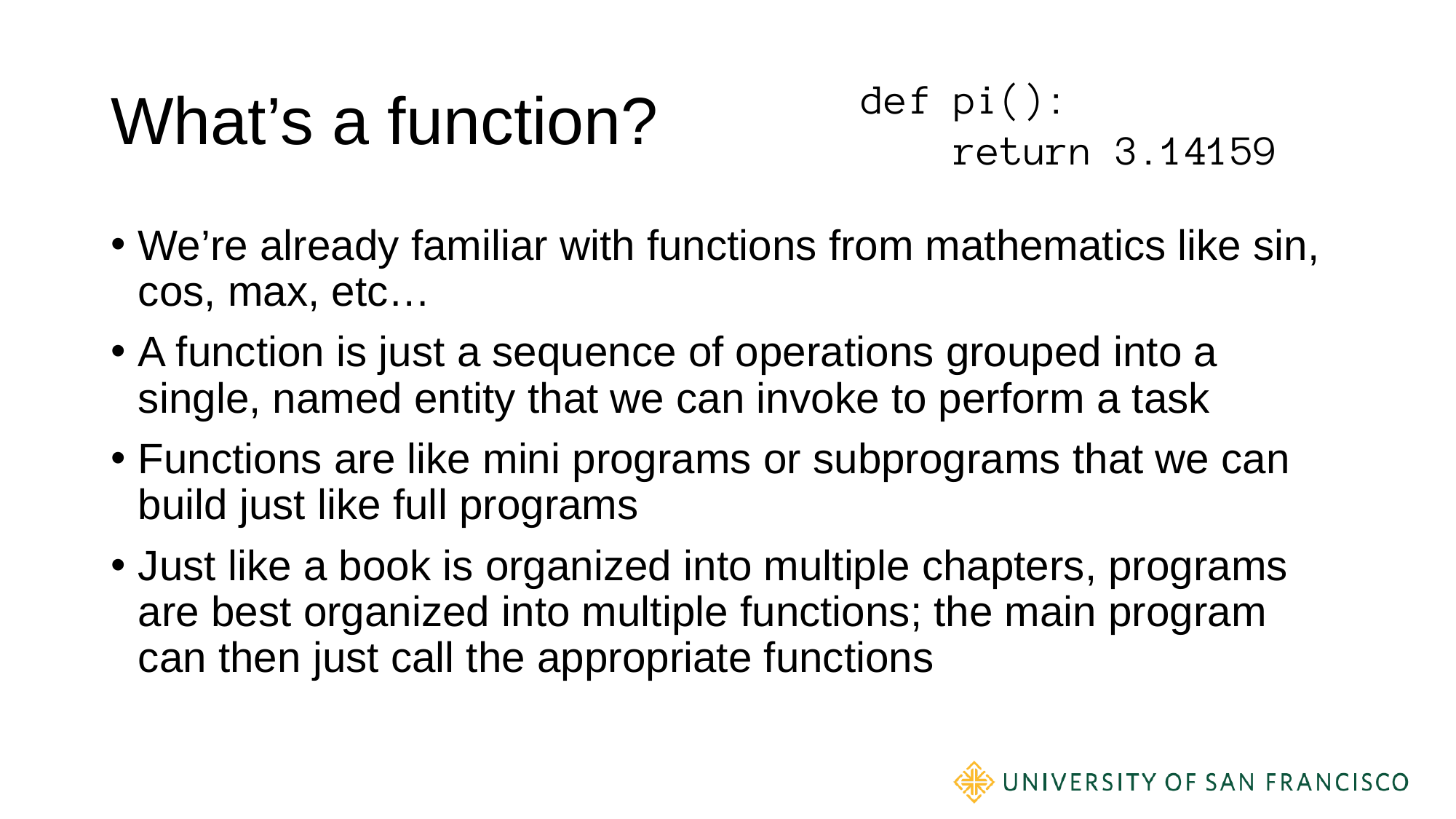

# What’s a function?
def pi():
    return 3.14159
We’re already familiar with functions from mathematics like sin, cos, max, etc…
A function is just a sequence of operations grouped into a single, named entity that we can invoke to perform a task
Functions are like mini programs or subprograms that we can build just like full programs
Just like a book is organized into multiple chapters, programs are best organized into multiple functions; the main program can then just call the appropriate functions